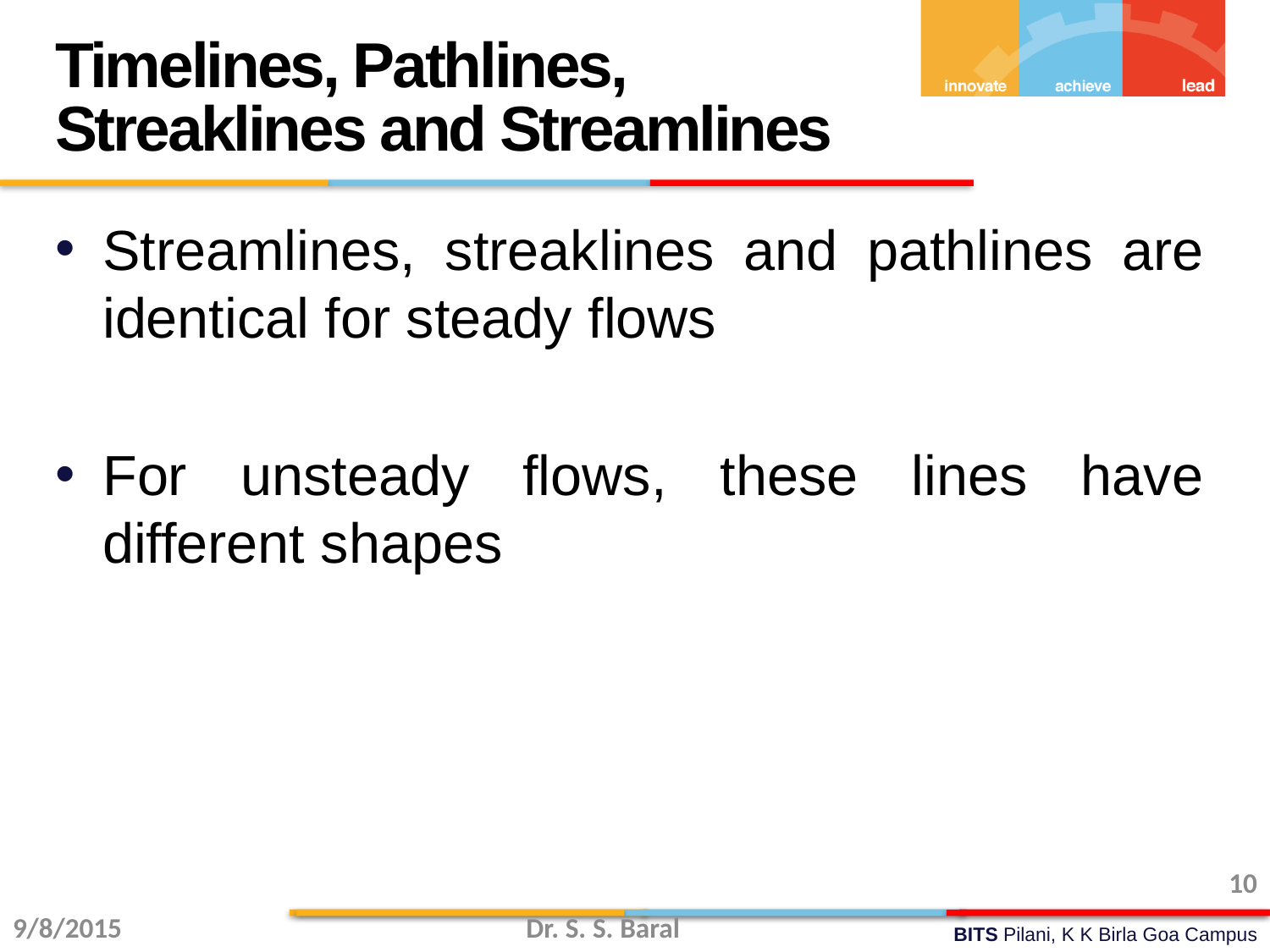

Timelines, Pathlines, Streaklines and Streamlines
Streamlines, streaklines and pathlines are identical for steady flows

For unsteady flows, these lines have different shapes
10
9/8/2015
Dr. S. S. Baral